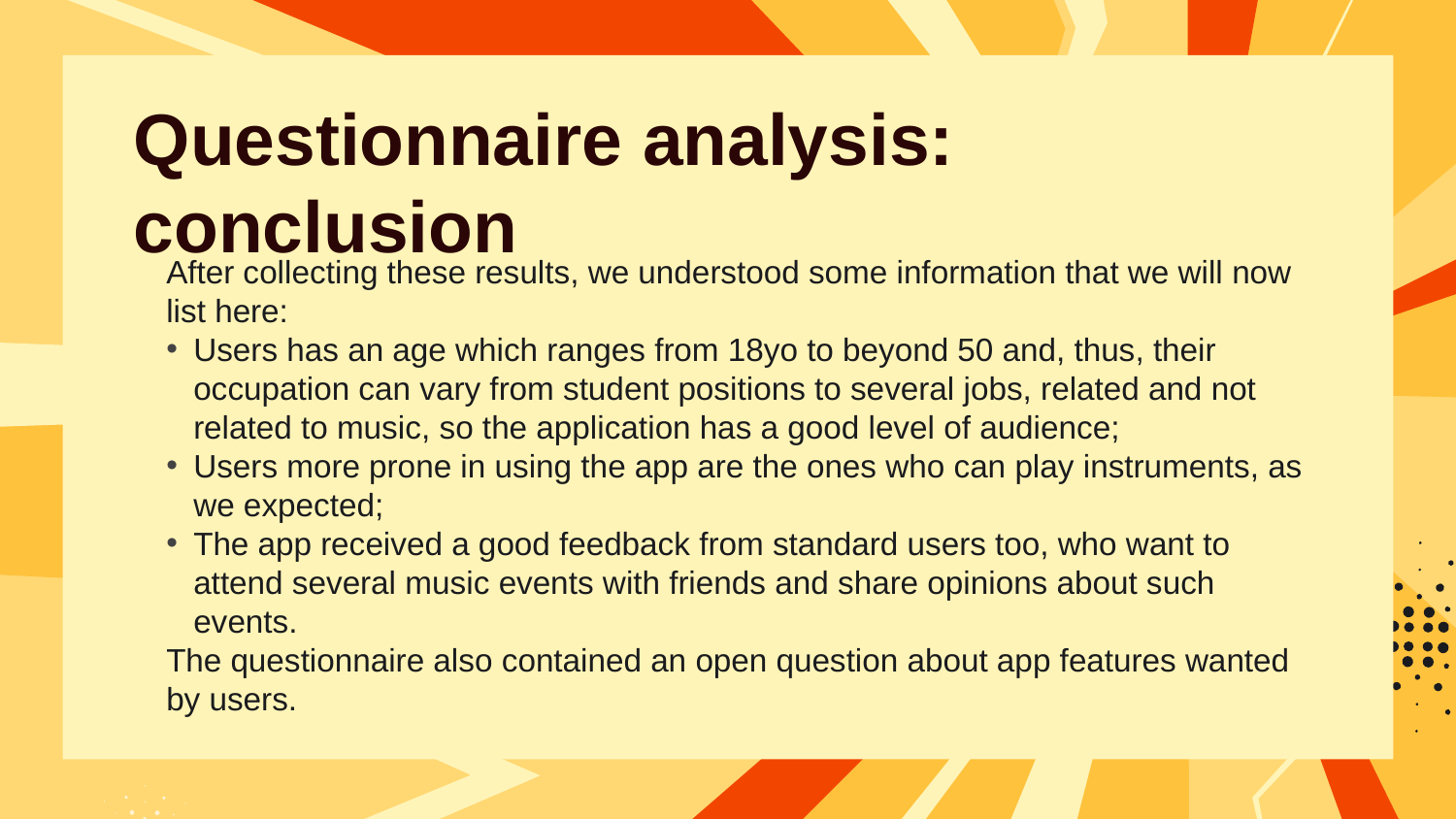

# Questionnaire analysis: conclusion
After collecting these results, we understood some information that we will now list here:
Users has an age which ranges from 18yo to beyond 50 and, thus, their occupation can vary from student positions to several jobs, related and not related to music, so the application has a good level of audience;
Users more prone in using the app are the ones who can play instruments, as we expected;
The app received a good feedback from standard users too, who want to attend several music events with friends and share opinions about such events.
The questionnaire also contained an open question about app features wanted by users.